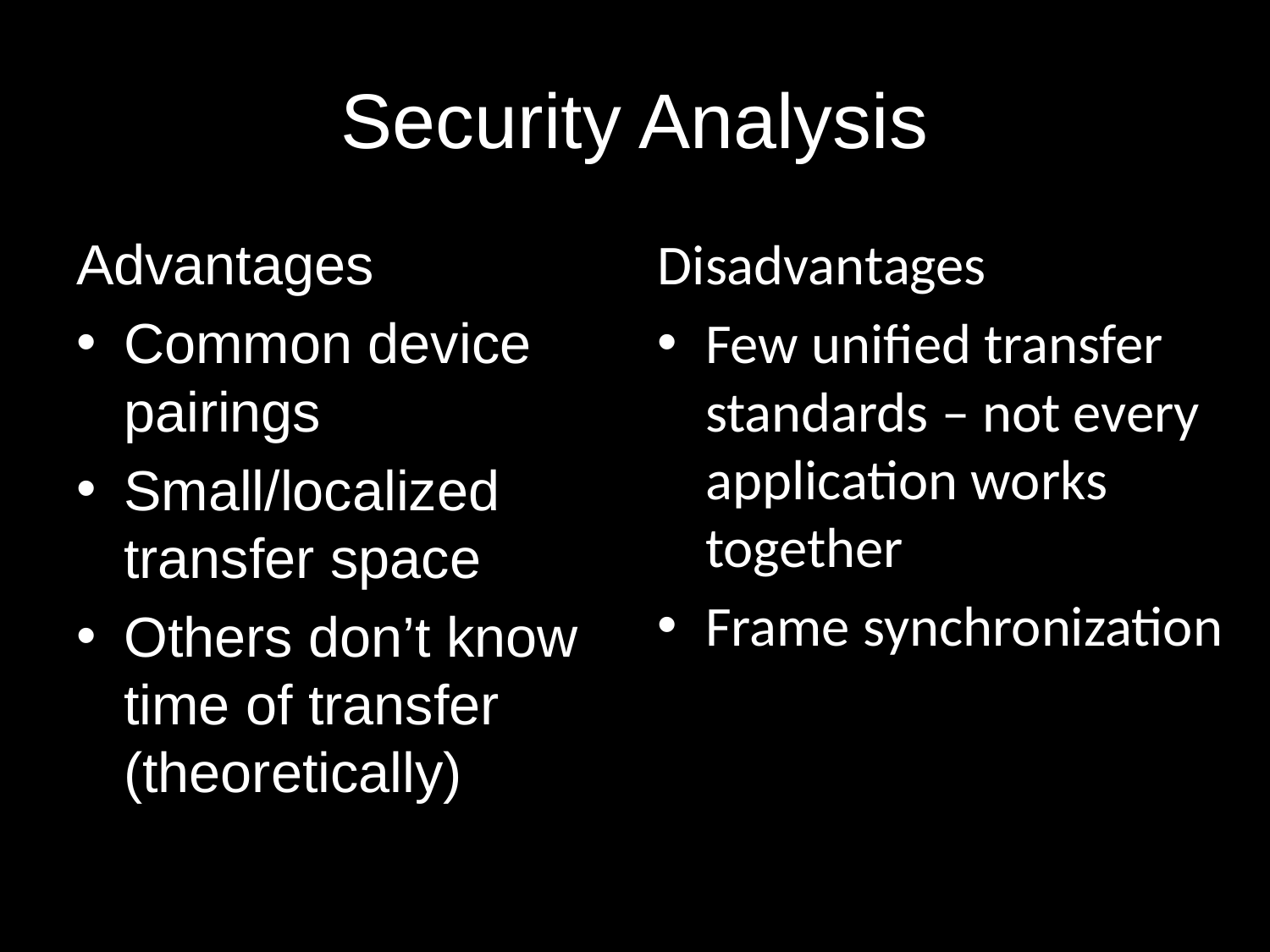

# Security Analysis
Advantages
Common device pairings
Small/localized transfer space
Others don’t know time of transfer (theoretically)

Disadvantages
Few unified transfer standards – not every application works together
Frame synchronization